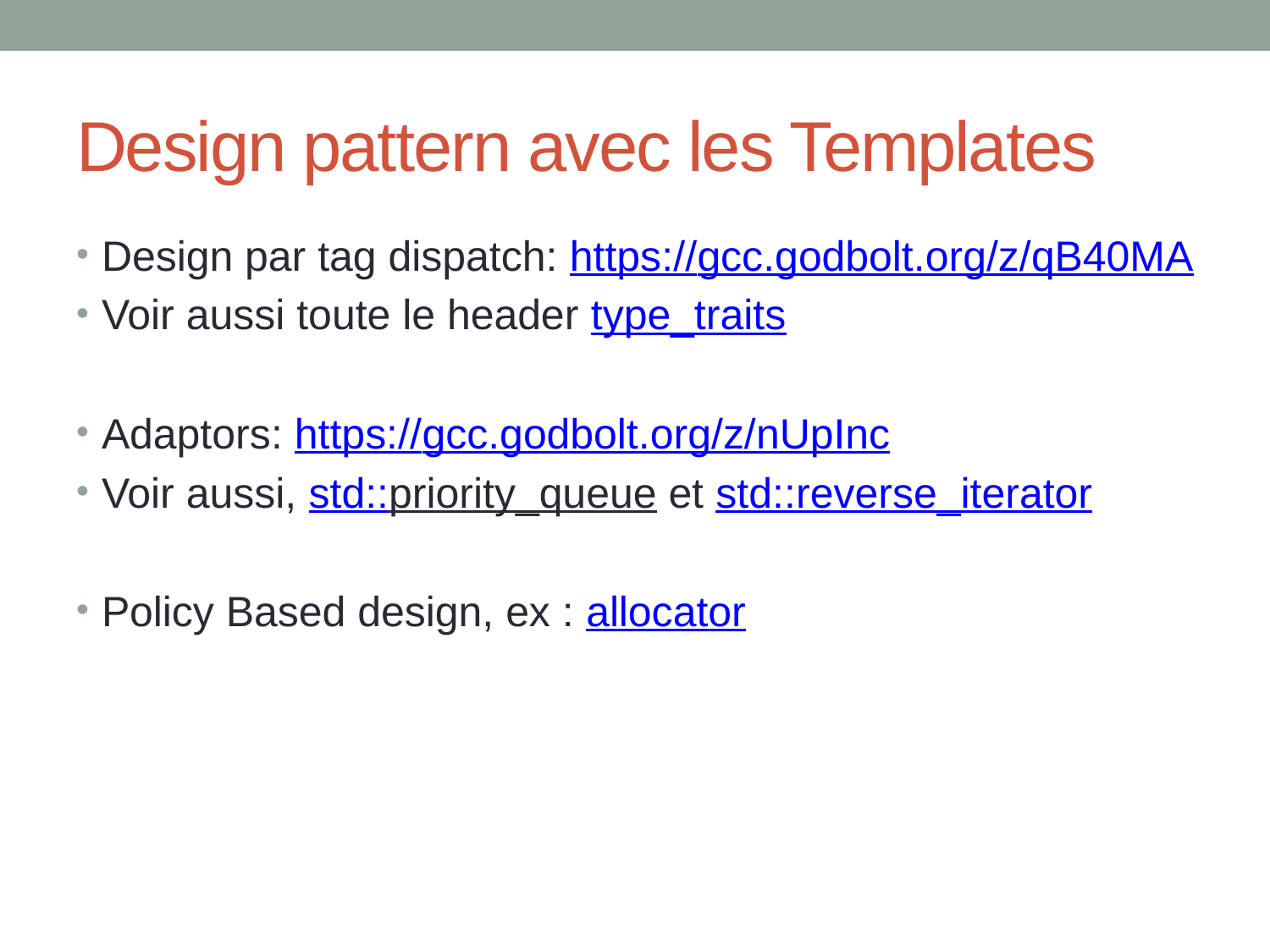

# Design pattern avec les Templates
Design par tag dispatch: https://gcc.godbolt.org/z/qB40MA
Voir aussi toute le header type_traits

Adaptors: https://gcc.godbolt.org/z/nUpInc
Voir aussi, std::priority_queue et std::reverse_iterator

Policy Based design, ex : allocator